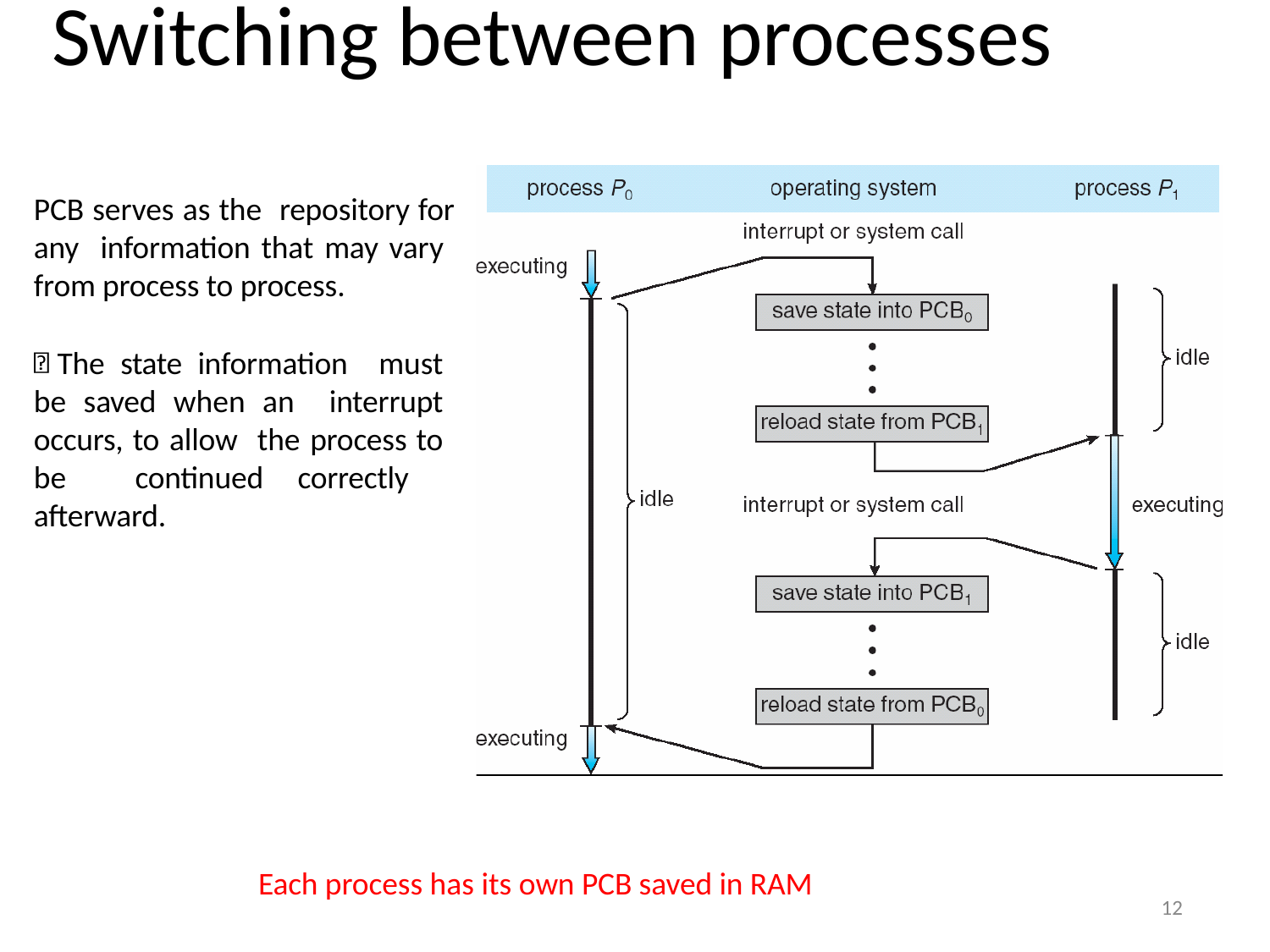

# Switching between processes

PCB serves as the  repository for any  information that may vary  from process to process.

The state information  must be saved when an  interrupt occurs, to allow  the process to be  continued correctly  afterward.

Each process has its own PCB saved in RAM
12